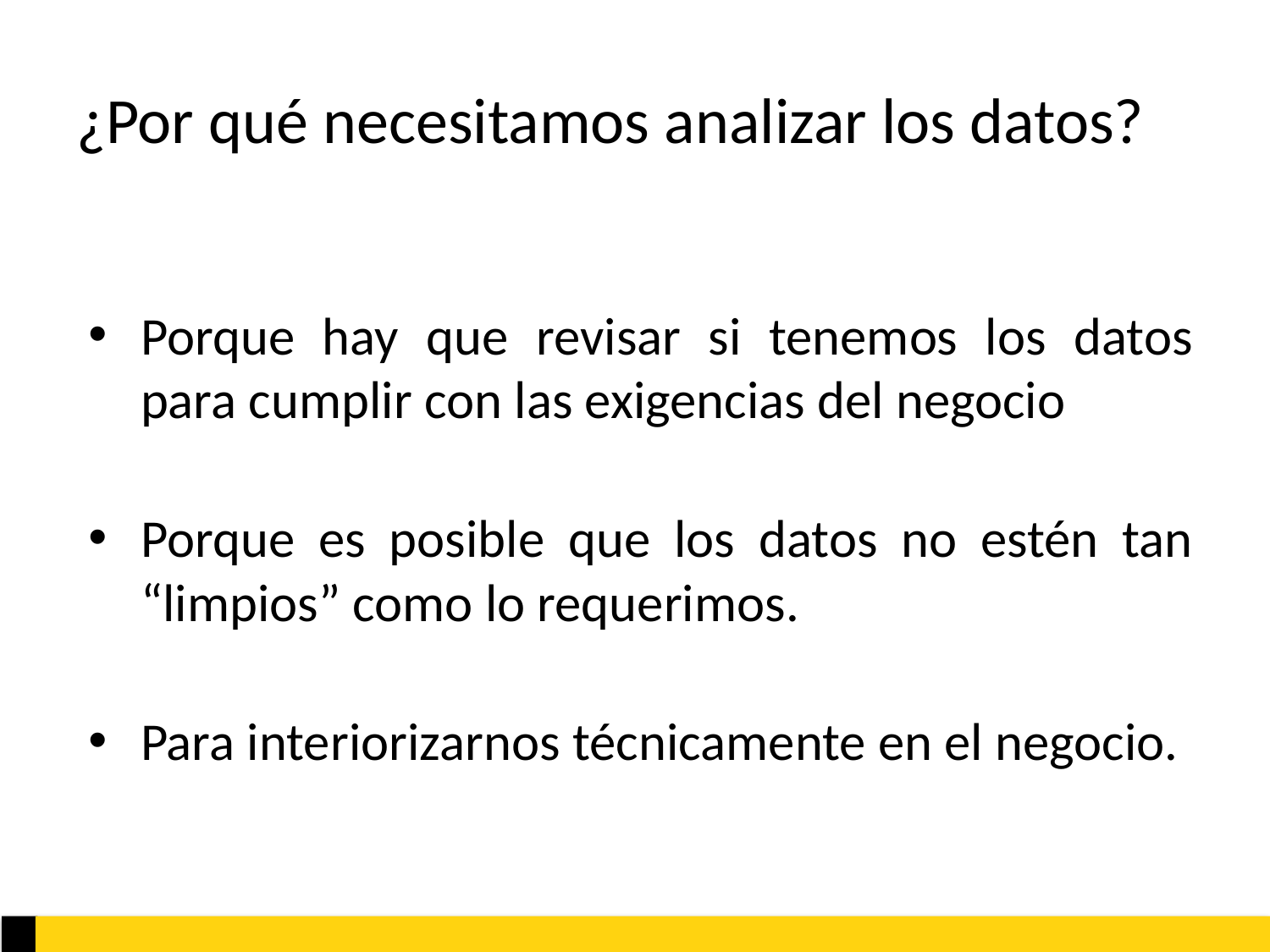

# ¿Por qué necesitamos analizar los datos?

Porque hay que revisar si tenemos los datos para cumplir con las exigencias del negocio

Porque es posible que los datos no estén tan “limpios” como lo requerimos.

Para interiorizarnos técnicamente en el negocio.